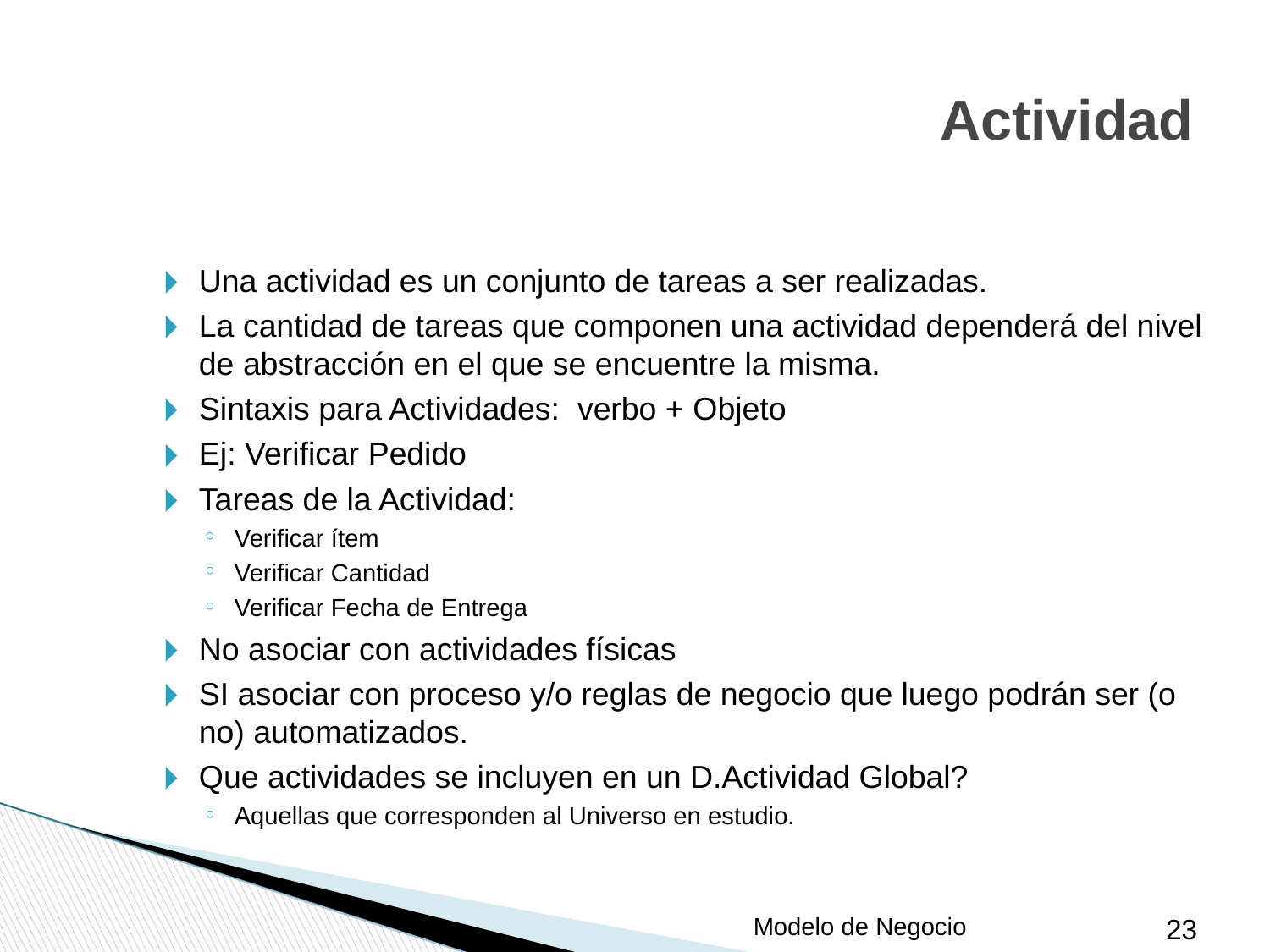

Actividad
Una actividad es un conjunto de tareas a ser realizadas.
La cantidad de tareas que componen una actividad dependerá del nivel de abstracción en el que se encuentre la misma.
Sintaxis para Actividades:  verbo + Objeto
Ej: Verificar Pedido
Tareas de la Actividad:
Verificar ítem
Verificar Cantidad
Verificar Fecha de Entrega
No asociar con actividades físicas
SI asociar con proceso y/o reglas de negocio que luego podrán ser (o no) automatizados.
Que actividades se incluyen en un D.Actividad Global?
Aquellas que corresponden al Universo en estudio.

Modelo de Negocio
23